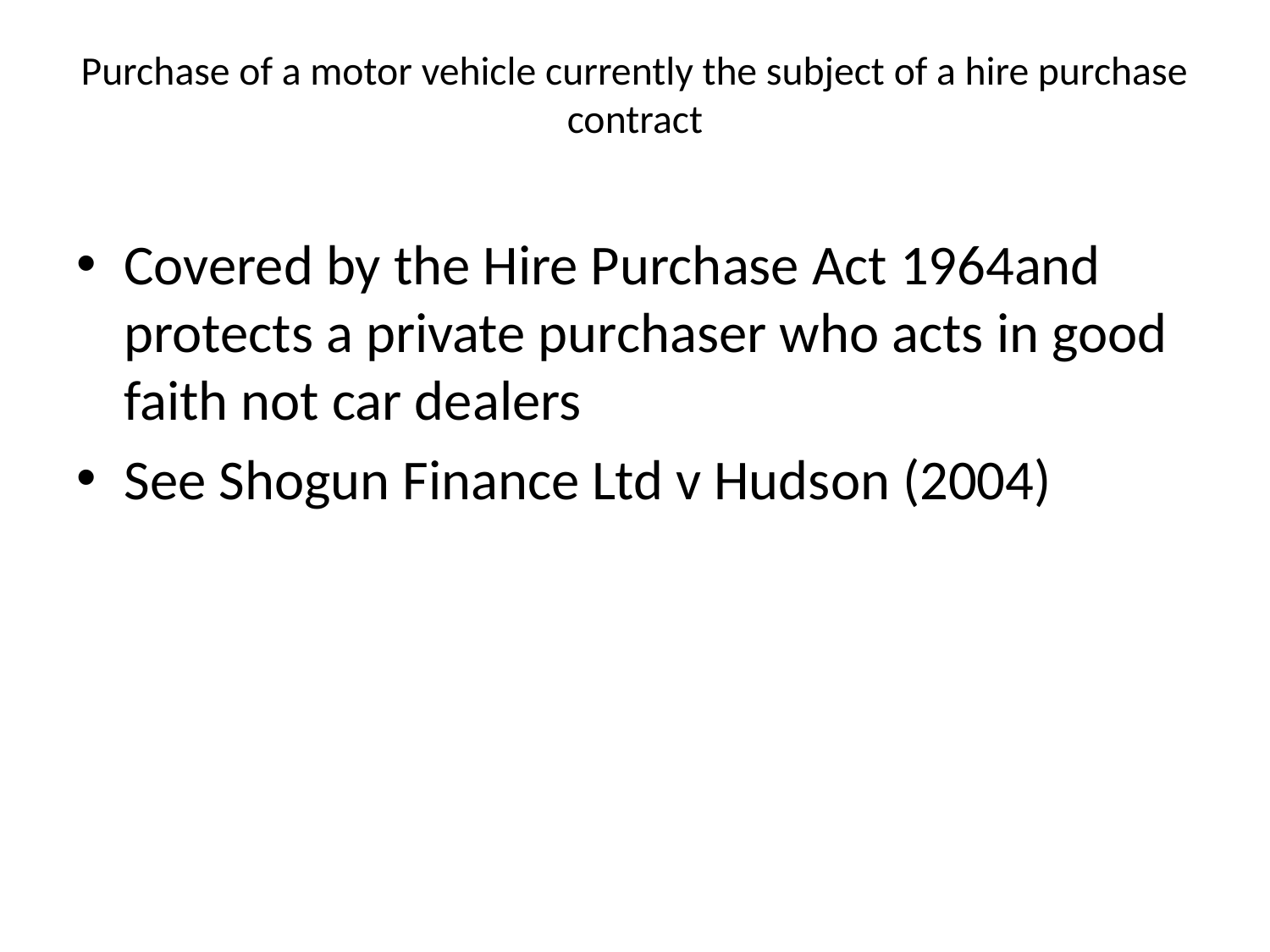

# Purchase of a motor vehicle currently the subject of a hire purchase contract
Covered by the Hire Purchase Act 1964and protects a private purchaser who acts in good faith not car dealers
See Shogun Finance Ltd v Hudson (2004)